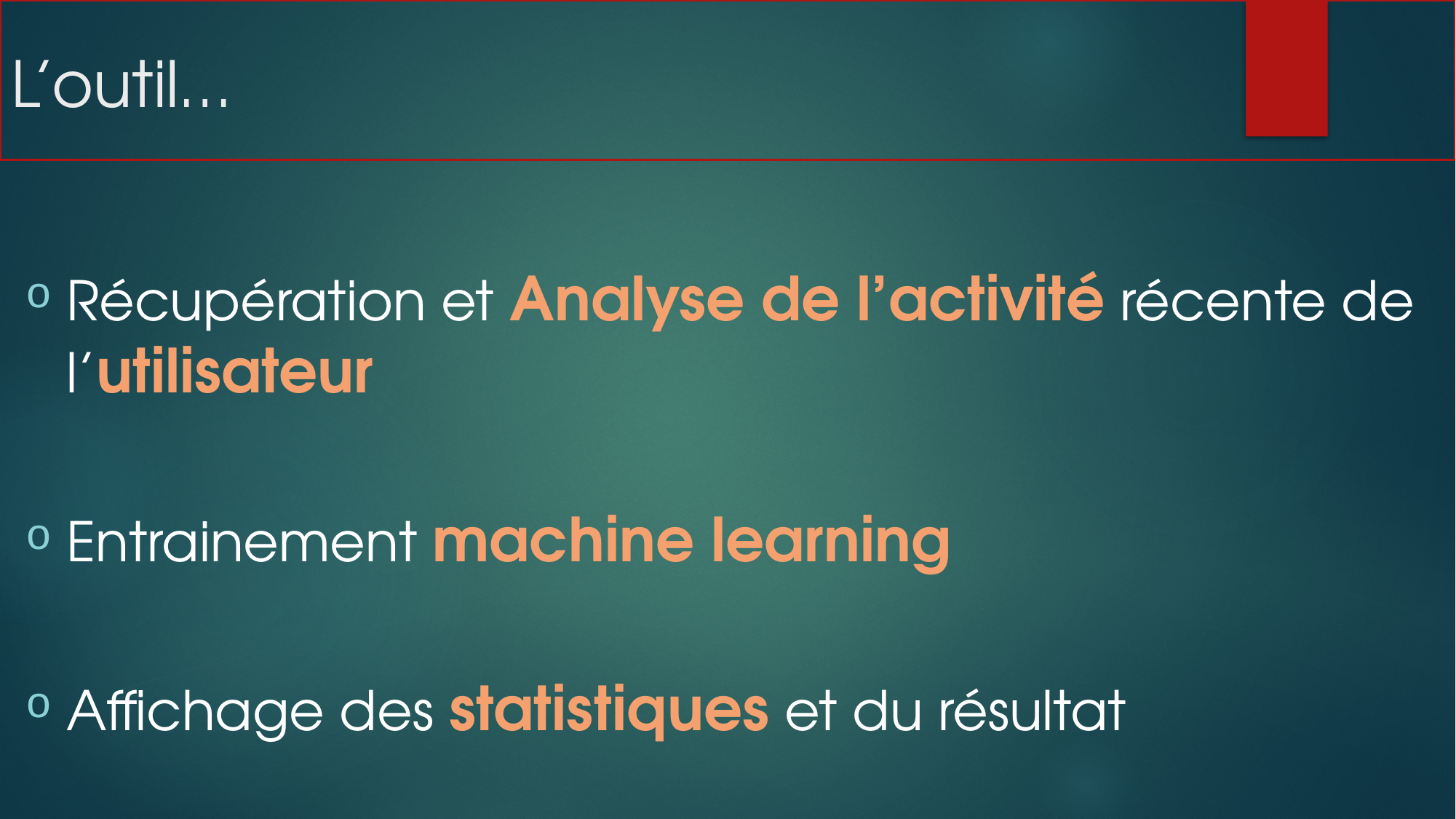

# L’outil…

Récupération et Analyse de l’activité récente de l’utilisateur

Entrainement machine learning

Affichage des statistiques et du résultat